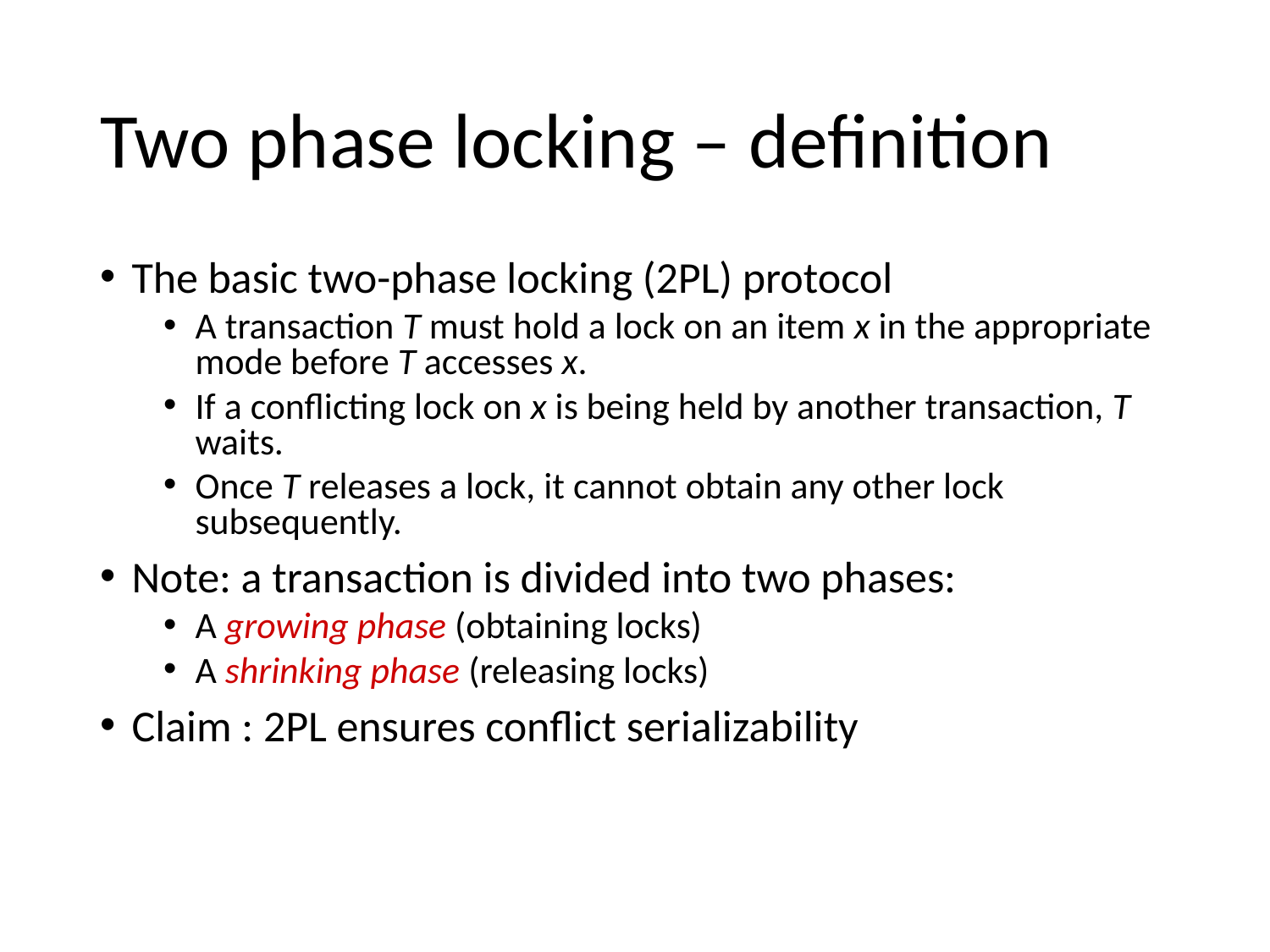

# Two phase locking – definition
The basic two-phase locking (2PL) protocol
A transaction T must hold a lock on an item x in the appropriate mode before T accesses x.
If a conflicting lock on x is being held by another transaction, T waits.
Once T releases a lock, it cannot obtain any other lock subsequently.
Note: a transaction is divided into two phases:
A growing phase (obtaining locks)
A shrinking phase (releasing locks)
Claim : 2PL ensures conflict serializability